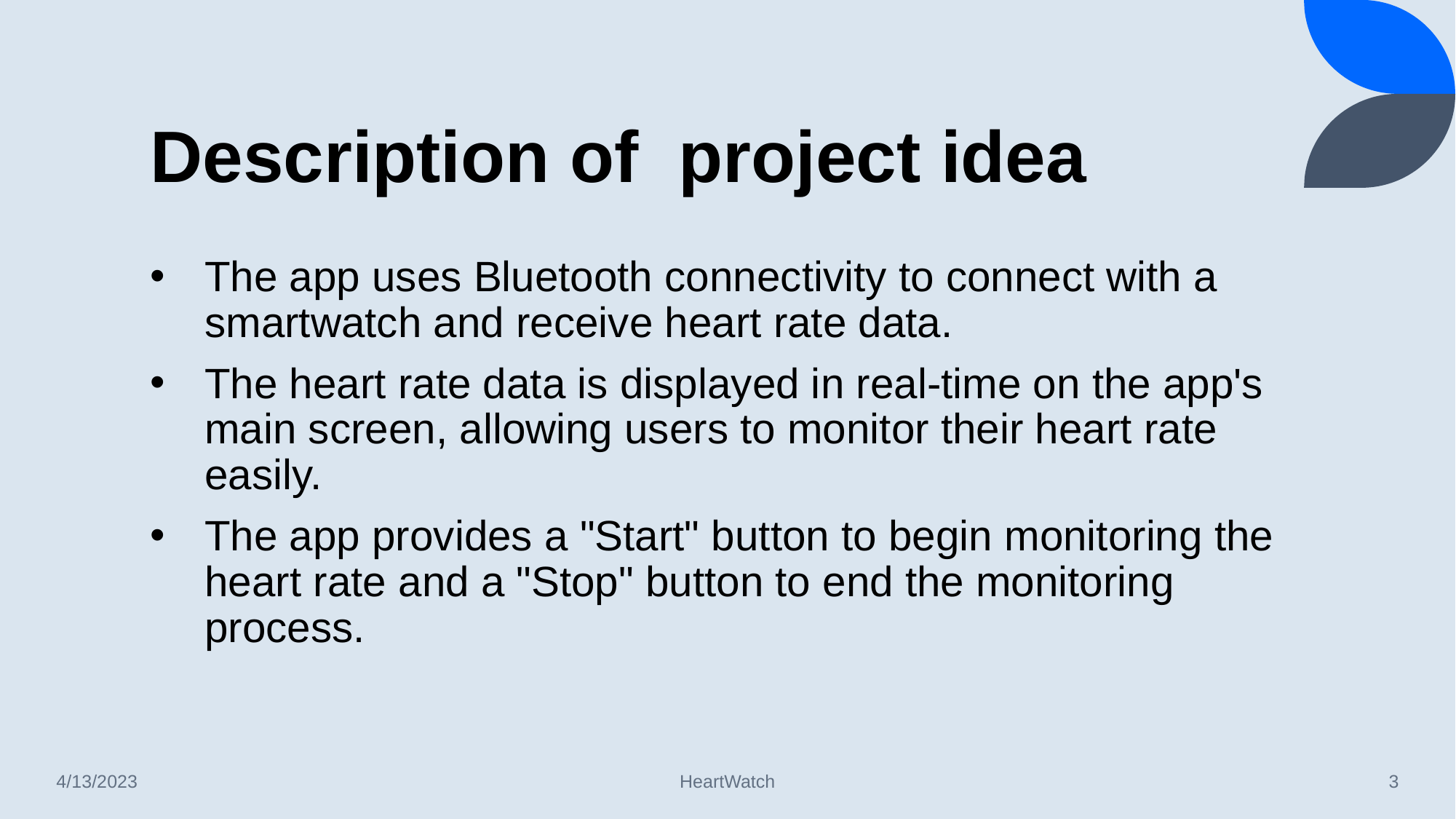

# Description of  project idea
The app uses Bluetooth connectivity to connect with a smartwatch and receive heart rate data.
The heart rate data is displayed in real-time on the app's main screen, allowing users to monitor their heart rate easily.
The app provides a "Start" button to begin monitoring the heart rate and a "Stop" button to end the monitoring process.

4/13/2023
HeartWatch
3